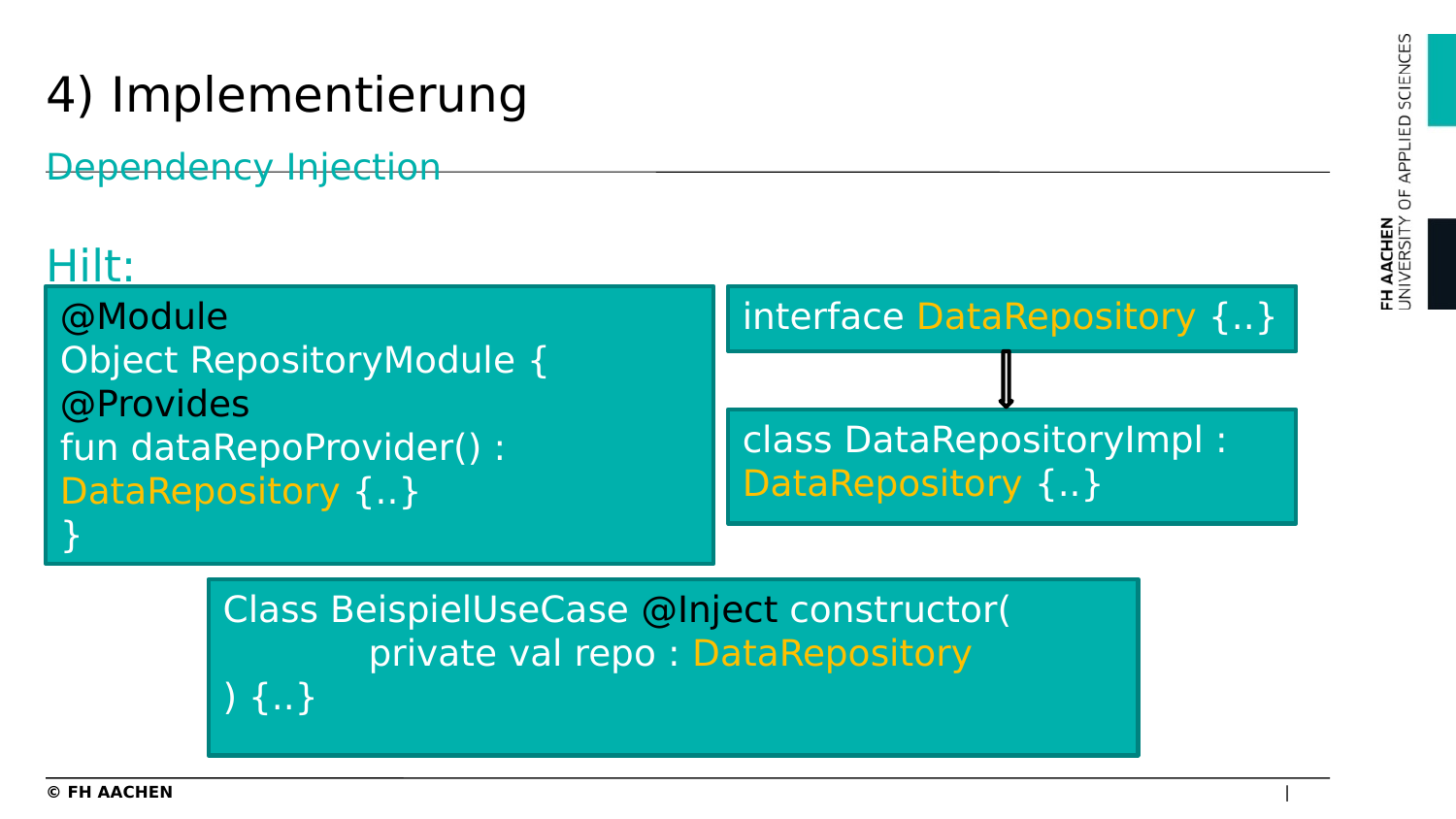

# 4) Implementierung Dependency Injection
Hilt:
@Module
Object RepositoryModule {
@Provides
fun dataRepoProvider() : DataRepository {..}
}
interface DataRepository {..}

class DataRepositoryImpl : DataRepository {..}
Class BeispielUseCase @Inject constructor(
	private val repo : DataRepository
) {..}
© FH AACHEN
  |
23